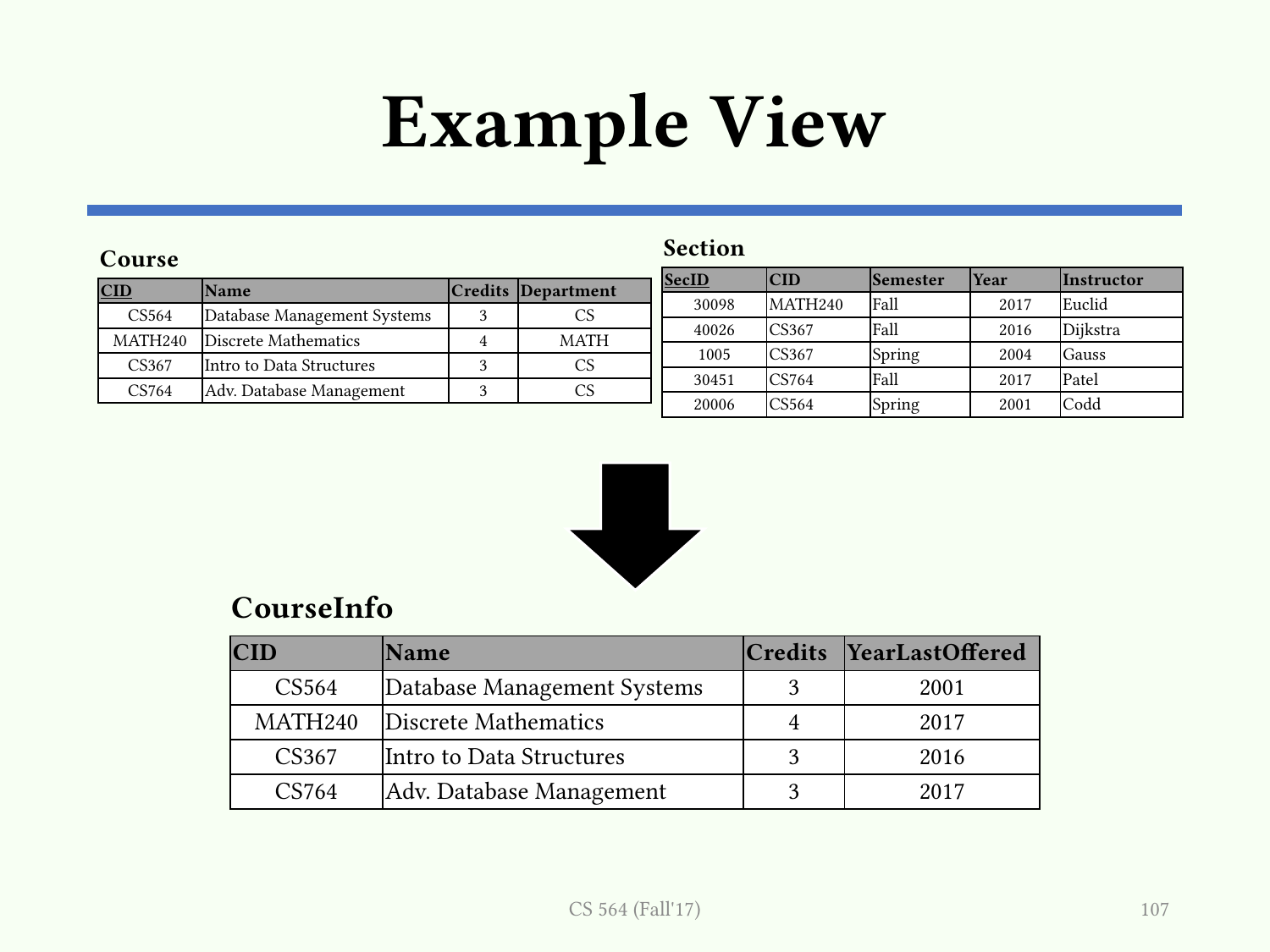

# Example View
Section
Course
| SecID | CID | Semester | Year | Instructor |
| --- | --- | --- | --- | --- |
| 30098 | MATH240 | Fall | 2017 | Euclid |
| 40026 | CS367 | Fall | 2016 | Dijkstra |
| 1005 | CS367 | Spring | 2004 | Gauss |
| 30451 | CS764 | Fall | 2017 | Patel |
| 20006 | CS564 | Spring | 2001 | Codd |
| CID | Name | Credits | Department |
| --- | --- | --- | --- |
| CS564 | Database Management Systems | 3 | CS |
| MATH240 | Discrete Mathematics | 4 | MATH |
| CS367 | Intro to Data Structures | 3 | CS |
| CS764 | Adv. Database Management | 3 | CS |

CourseInfo
| CID | Name | Credits | YearLastOffered |
| --- | --- | --- | --- |
| CS564 | Database Management Systems | 3 | 2001 |
| MATH240 | Discrete Mathematics | 4 | 2017 |
| CS367 | Intro to Data Structures | 3 | 2016 |
| CS764 | Adv. Database Management | 3 | 2017 |
CS 564 (Fall'17)
107